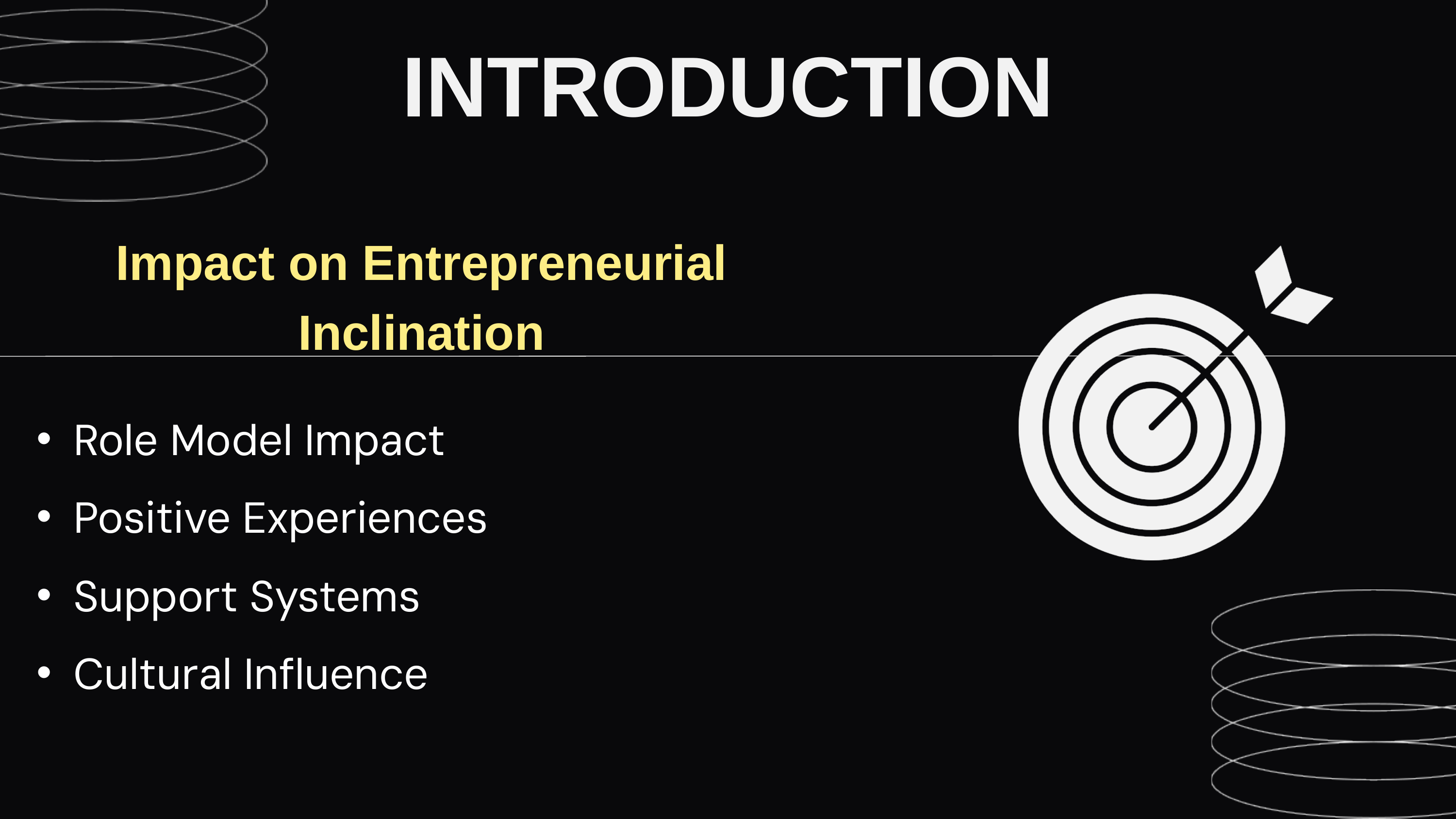

INTRODUCTION
Impact on Entrepreneurial Inclination

Role Model Impact
Positive Experiences
Support Systems

Cultural Influence